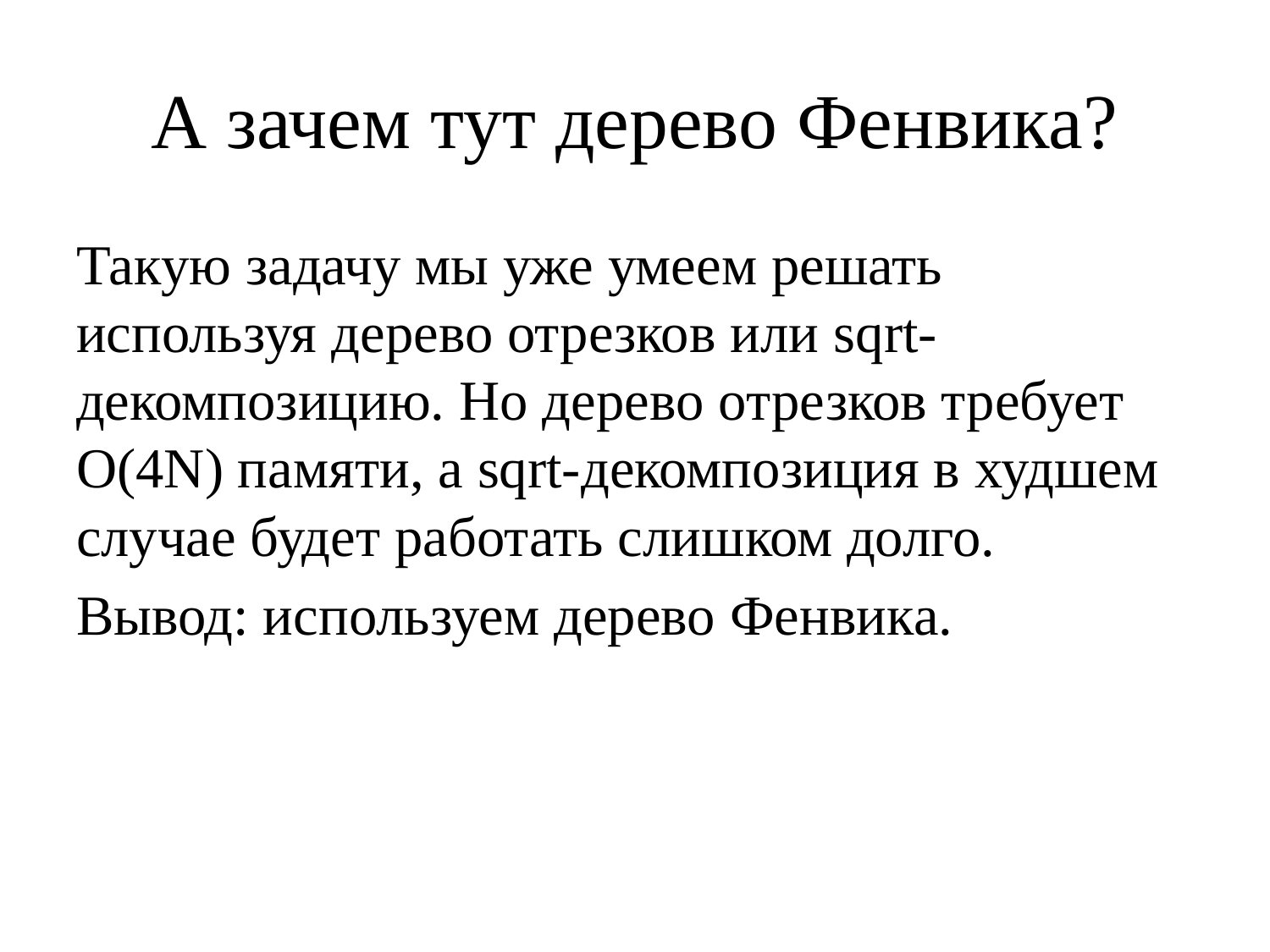

# А зачем тут дерево Фенвика?
Такую задачу мы уже умеем решать используя дерево отрезков или sqrt-декомпозицию. Но дерево отрезков требует O(4N) памяти, а sqrt-декомпозиция в худшем случае будет работать слишком долго.
Вывод: используем дерево Фенвика.